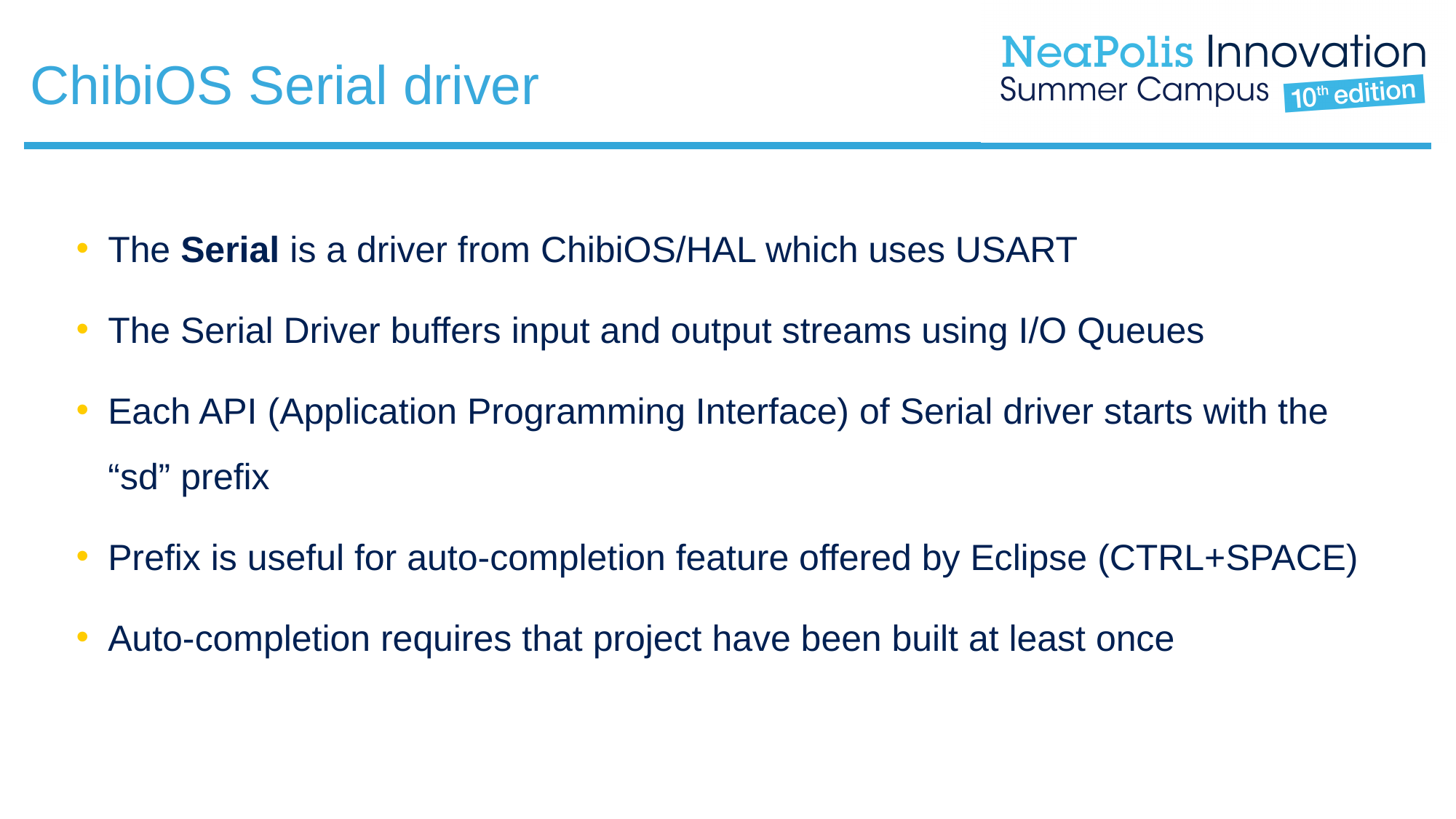

ChibiOS Serial driver
The Serial is a driver from ChibiOS/HAL which uses USART
The Serial Driver buffers input and output streams using I/O Queues
Each API (Application Programming Interface) of Serial driver starts with the “sd” prefix
Prefix is useful for auto-completion feature offered by Eclipse (CTRL+SPACE)
Auto-completion requires that project have been built at least once